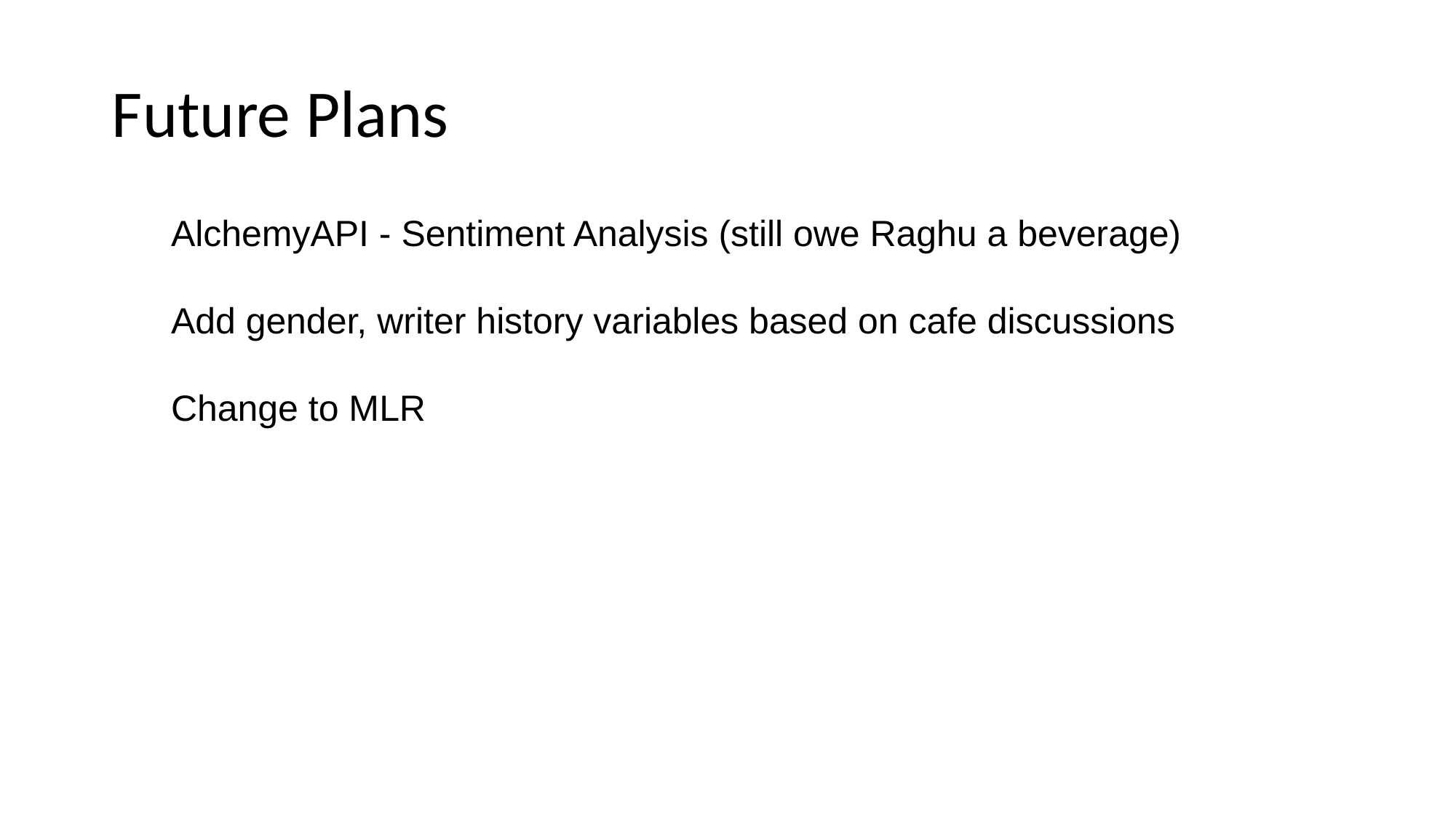

# Future Plans
AlchemyAPI - Sentiment Analysis (still owe Raghu a beverage)

Add gender, writer history variables based on cafe discussions

Change to MLR